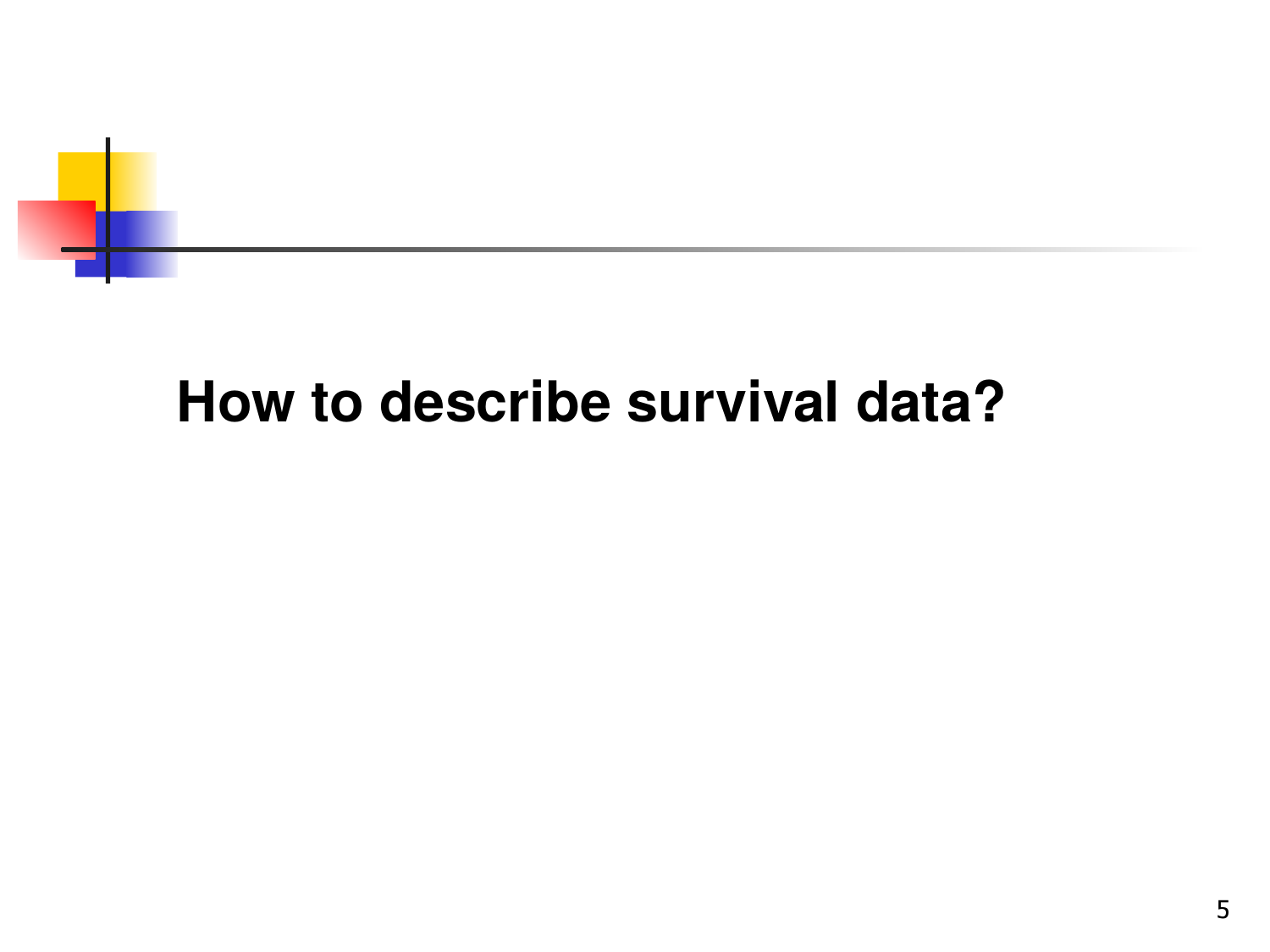

#

How to describe survival data?
5